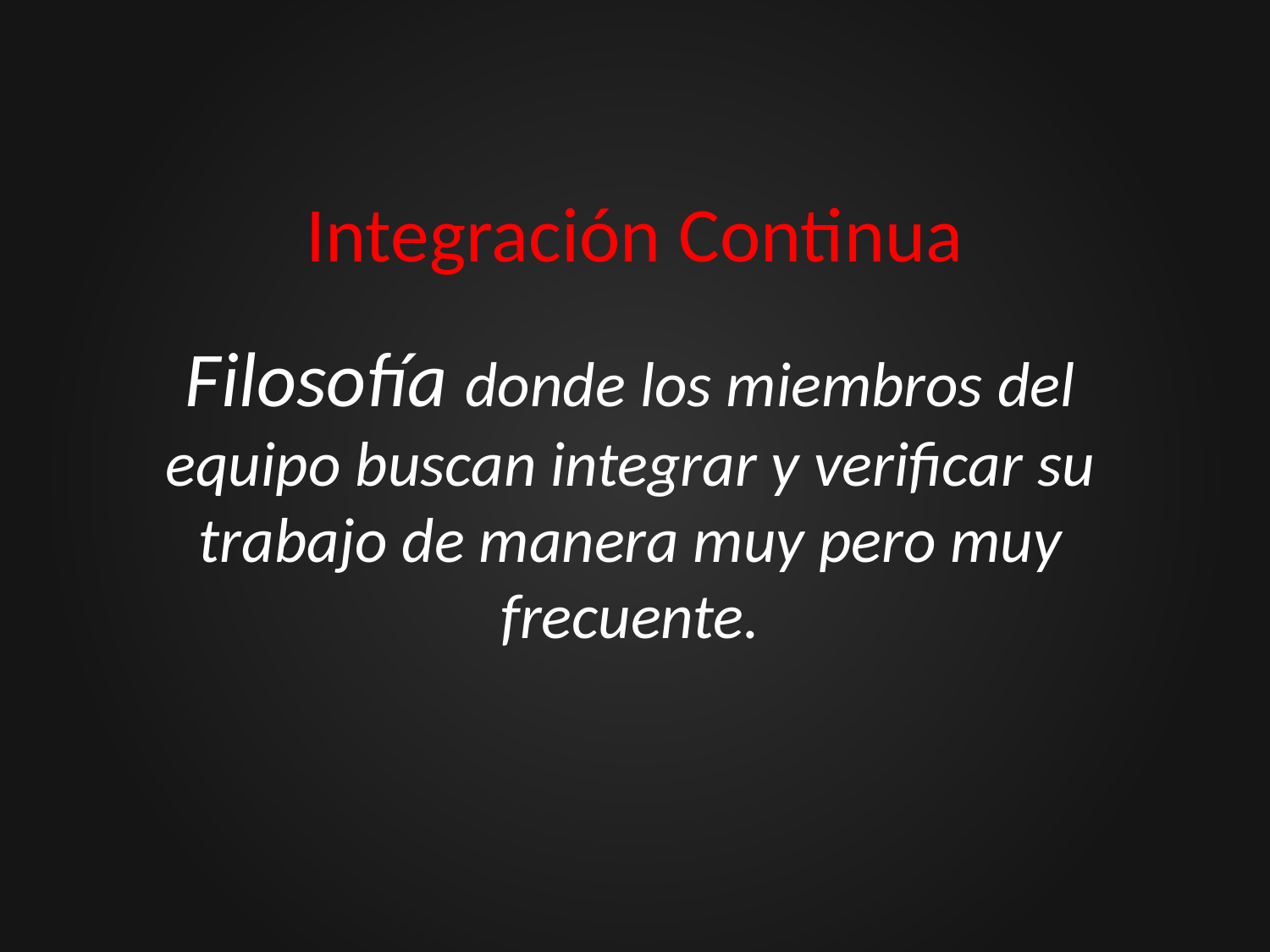

# Integración Continua
Filosofía donde los miembros del equipo buscan integrar y verificar su trabajo de manera muy pero muy frecuente.